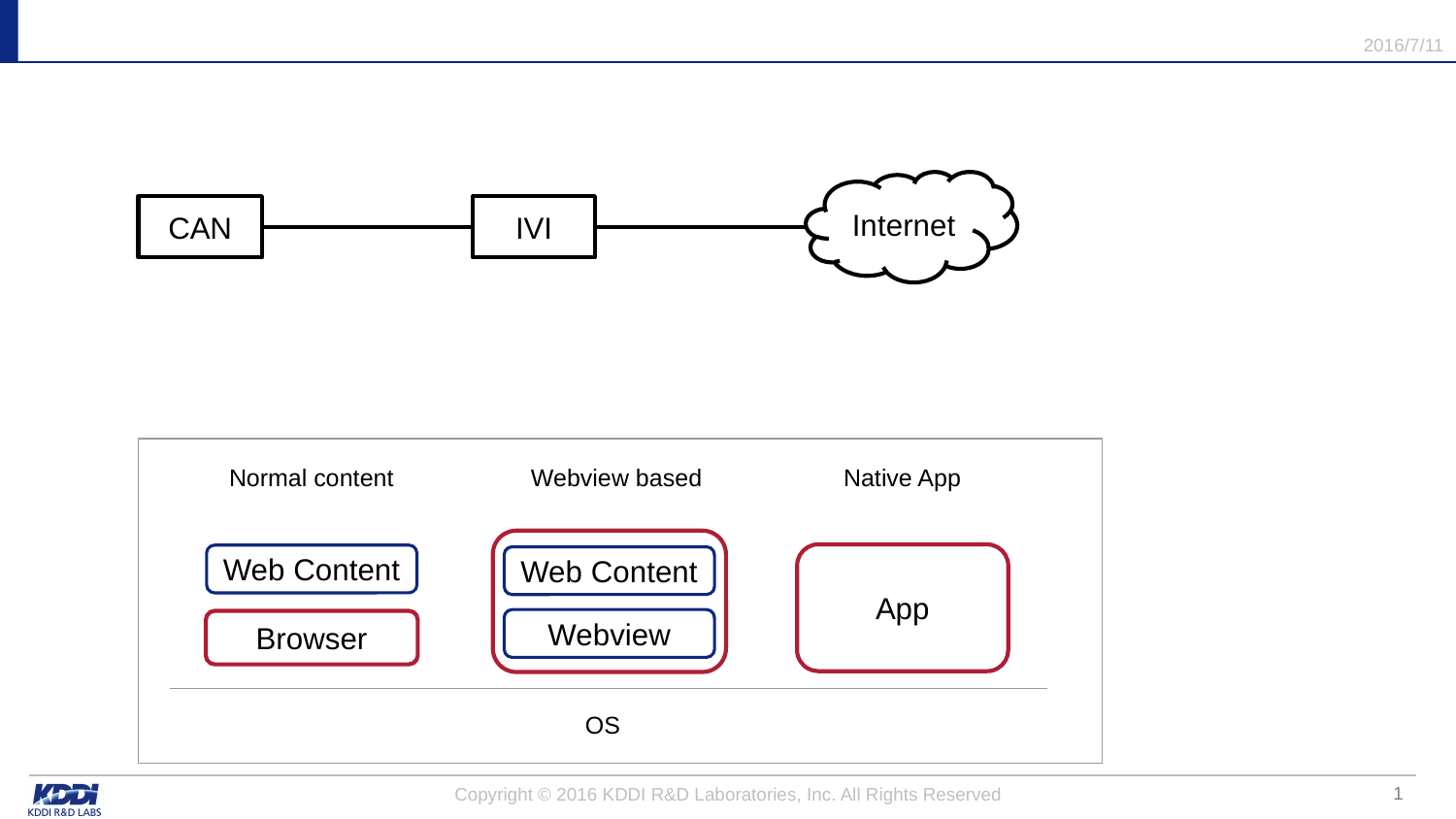

#
2016/7/11
Internet
CAN
IVI

Webview based

Web Content
Webview
Normal content
Native App
App
Web Content
Browser
OS
1
Copyright © 2016 KDDI R&D Laboratories, Inc. All Rights Reserved